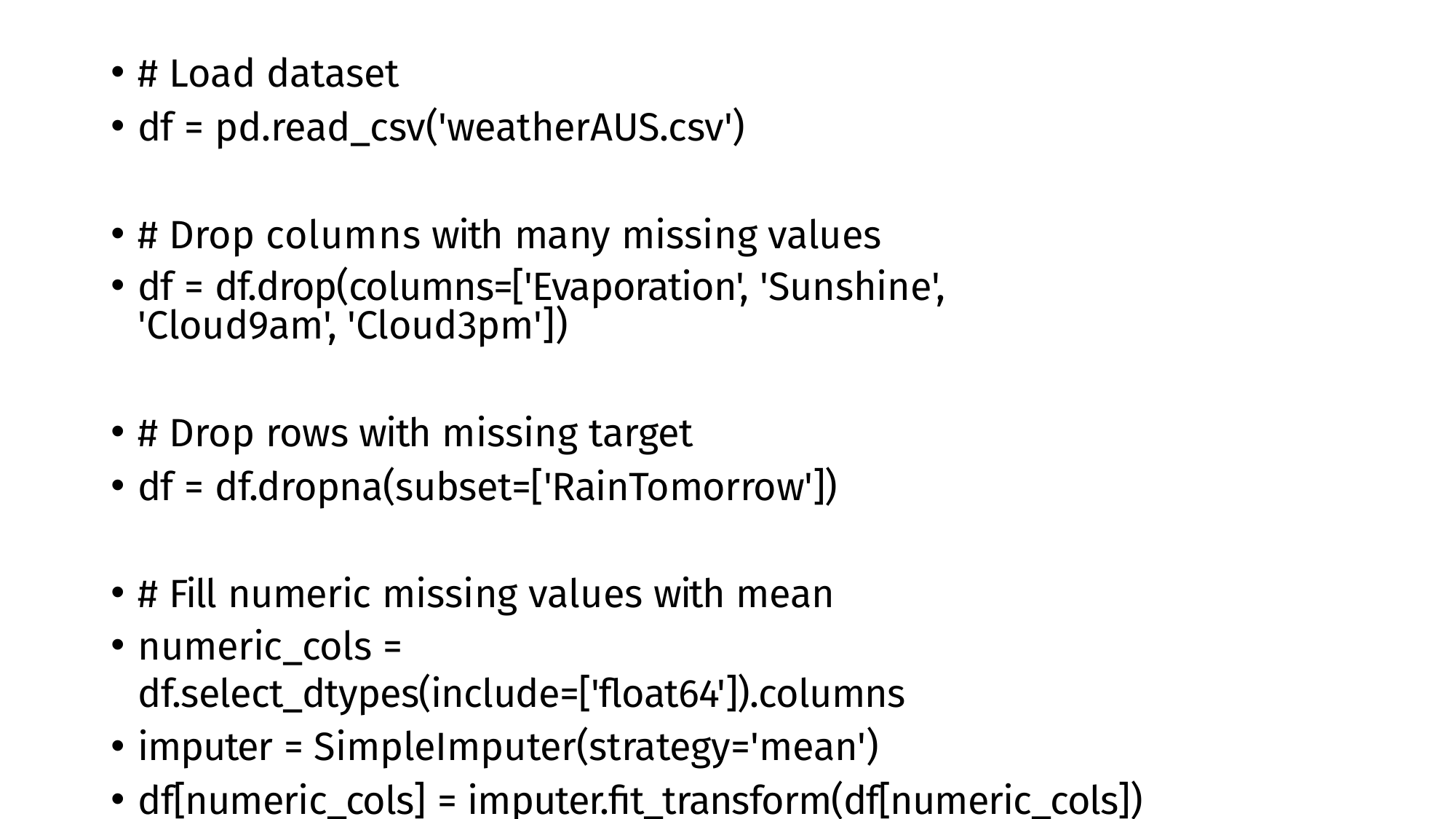

# Load dataset
df = pd.read_csv('weatherAUS.csv')

# Drop columns with many missing values
df = df.drop(columns=['Evaporation', 'Sunshine', 'Cloud9am', 'Cloud3pm'])

# Drop rows with missing target
df = df.dropna(subset=['RainTomorrow'])

# Fill numeric missing values with mean
numeric_cols = df.select_dtypes(include=['float64']).columns
imputer = SimpleImputer(strategy='mean')
df[numeric_cols] = imputer.fit_transform(df[numeric_cols])